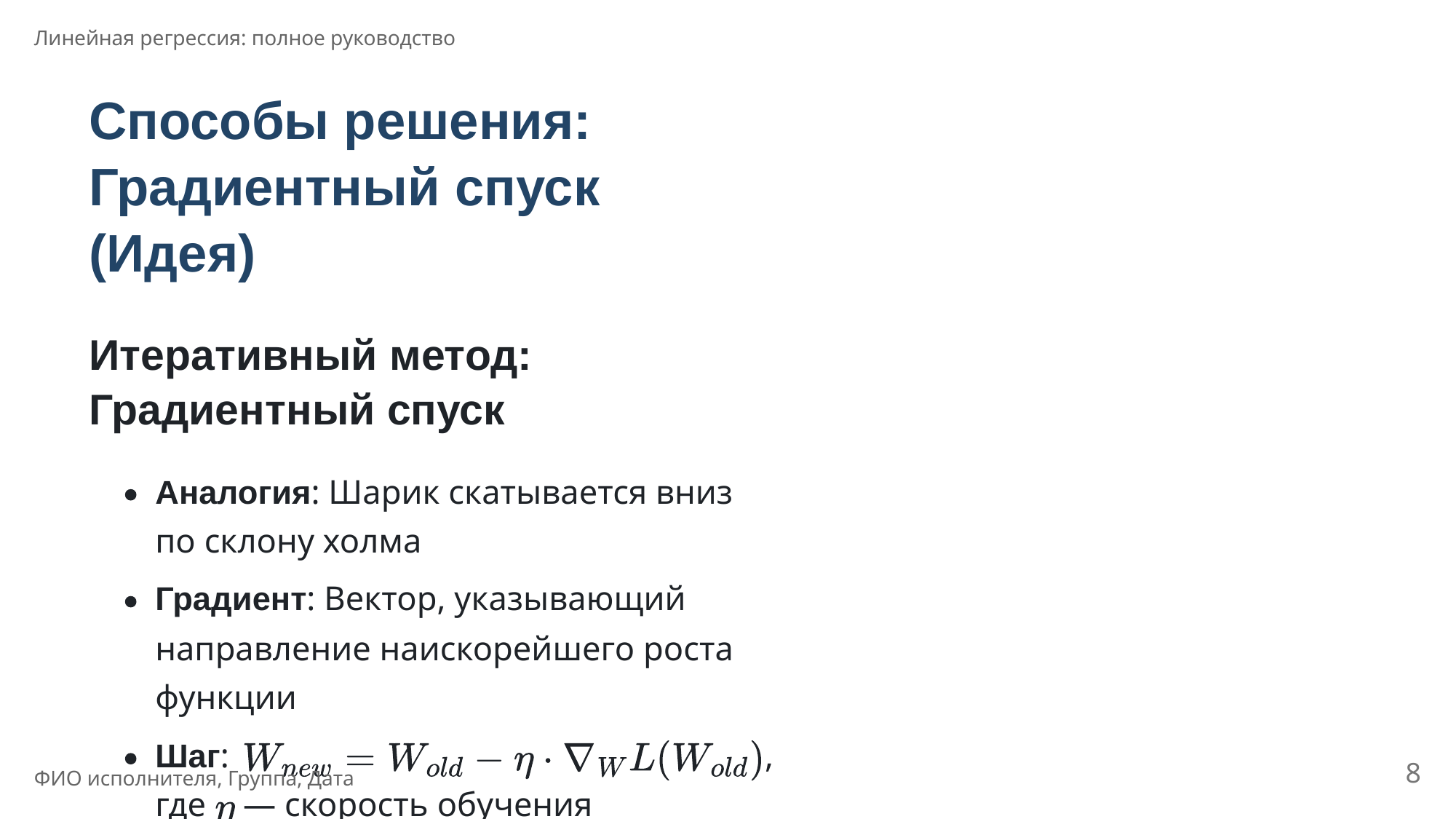

Линейная регрессия: полное руководство
Способы решения:
Градиентный спуск
(Идея)
Итеративный метод:
Градиентный спуск
Аналогия: Шарик скатывается вниз

по склону холма
Градиент: Вектор, указывающий

направление наискорейшего роста
функции
Шаг:
,

8

ФИО исполнителя, Группа, Дата
где
 — скорость обучения